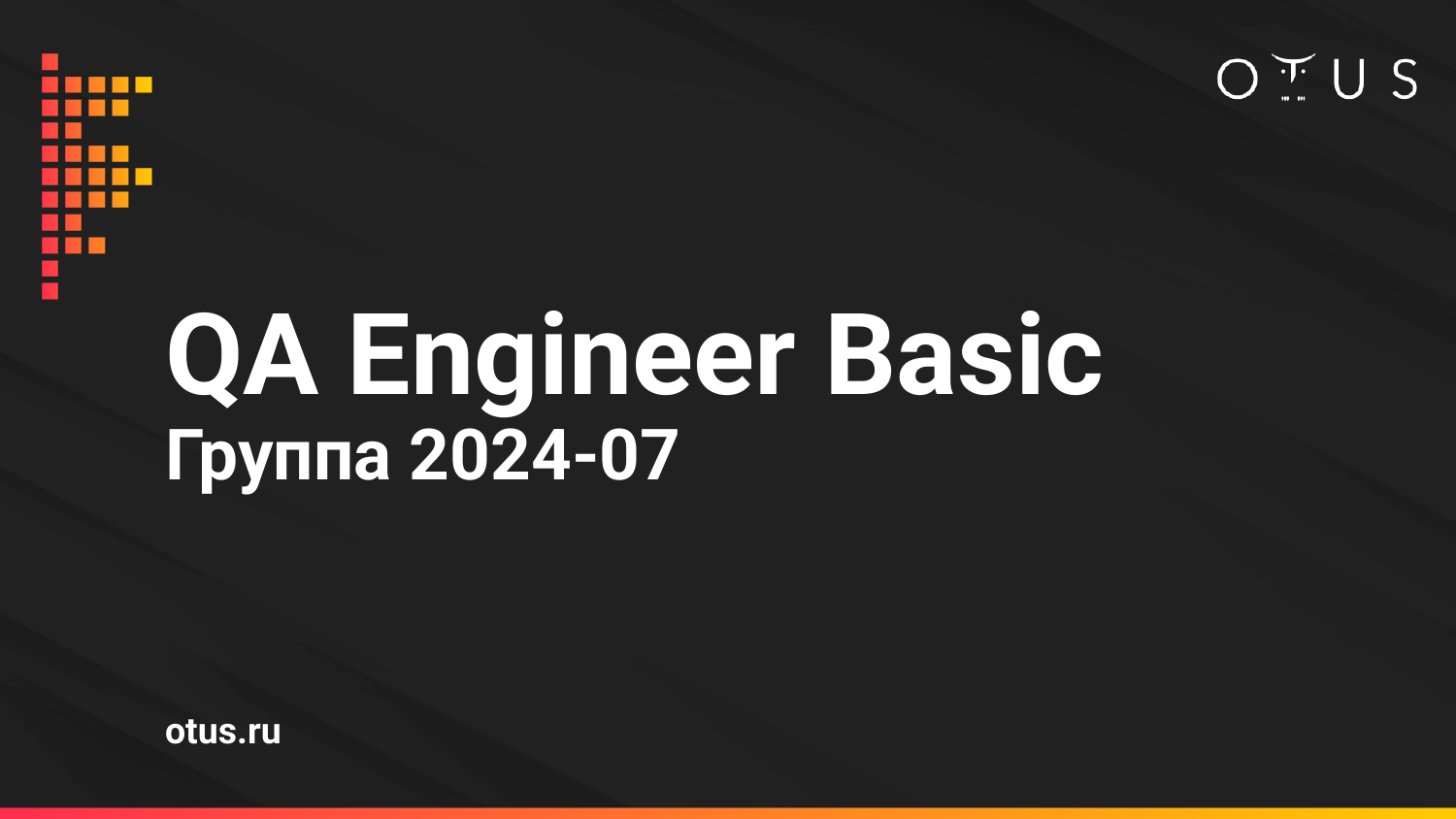

# QA Engineer Basic
Группа 2024-07

otus.ru